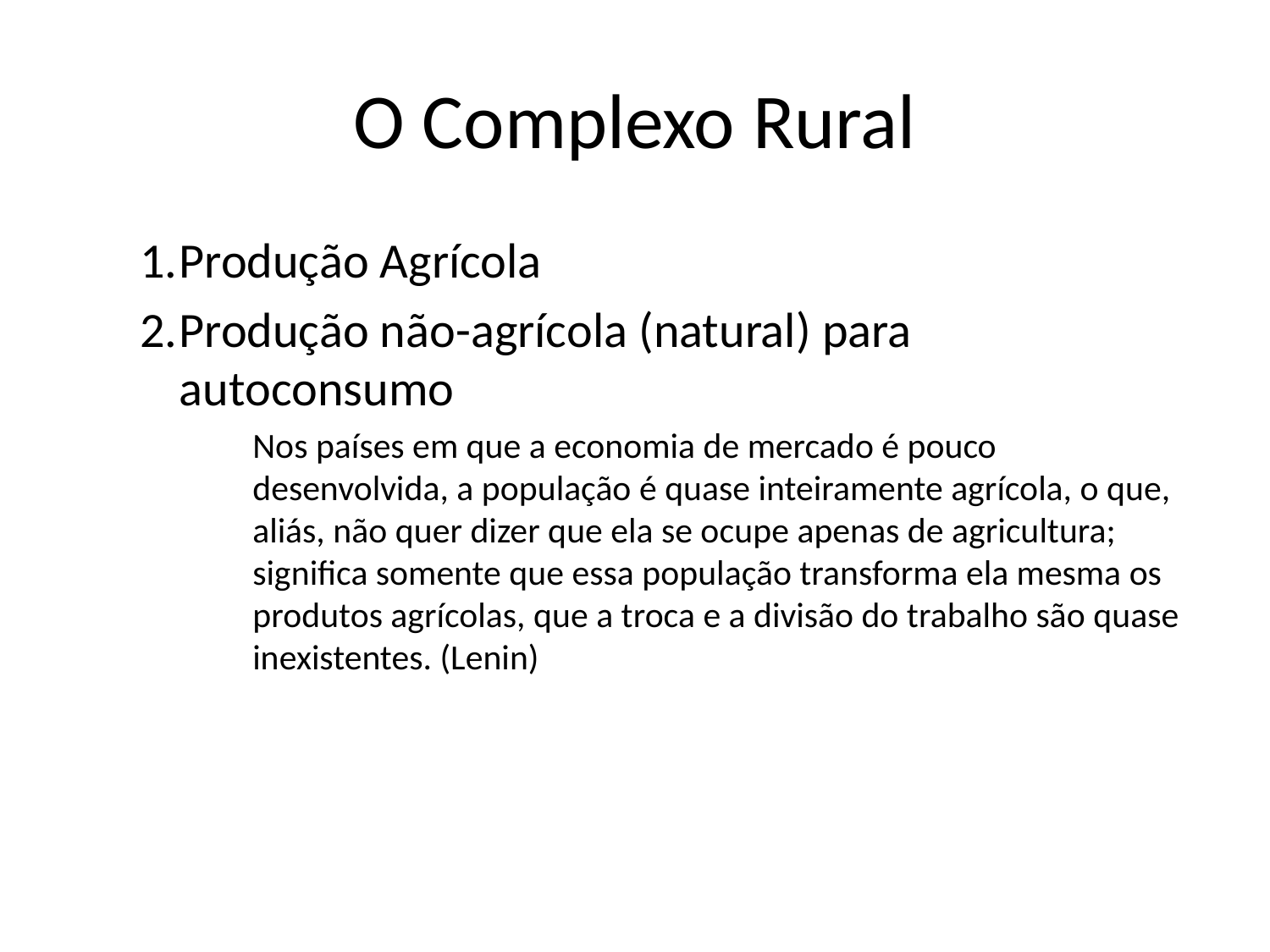

# O Complexo Rural
Produção Agrícola
Produção não-agrícola (natural) para autoconsumo
Nos países em que a economia de mercado é pouco desenvolvida, a população é quase inteiramente agrícola, o que, aliás, não quer dizer que ela se ocupe apenas de agricultura; significa somente que essa população transforma ela mesma os produtos agrícolas, que a troca e a divisão do trabalho são quase inexistentes. (Lenin)